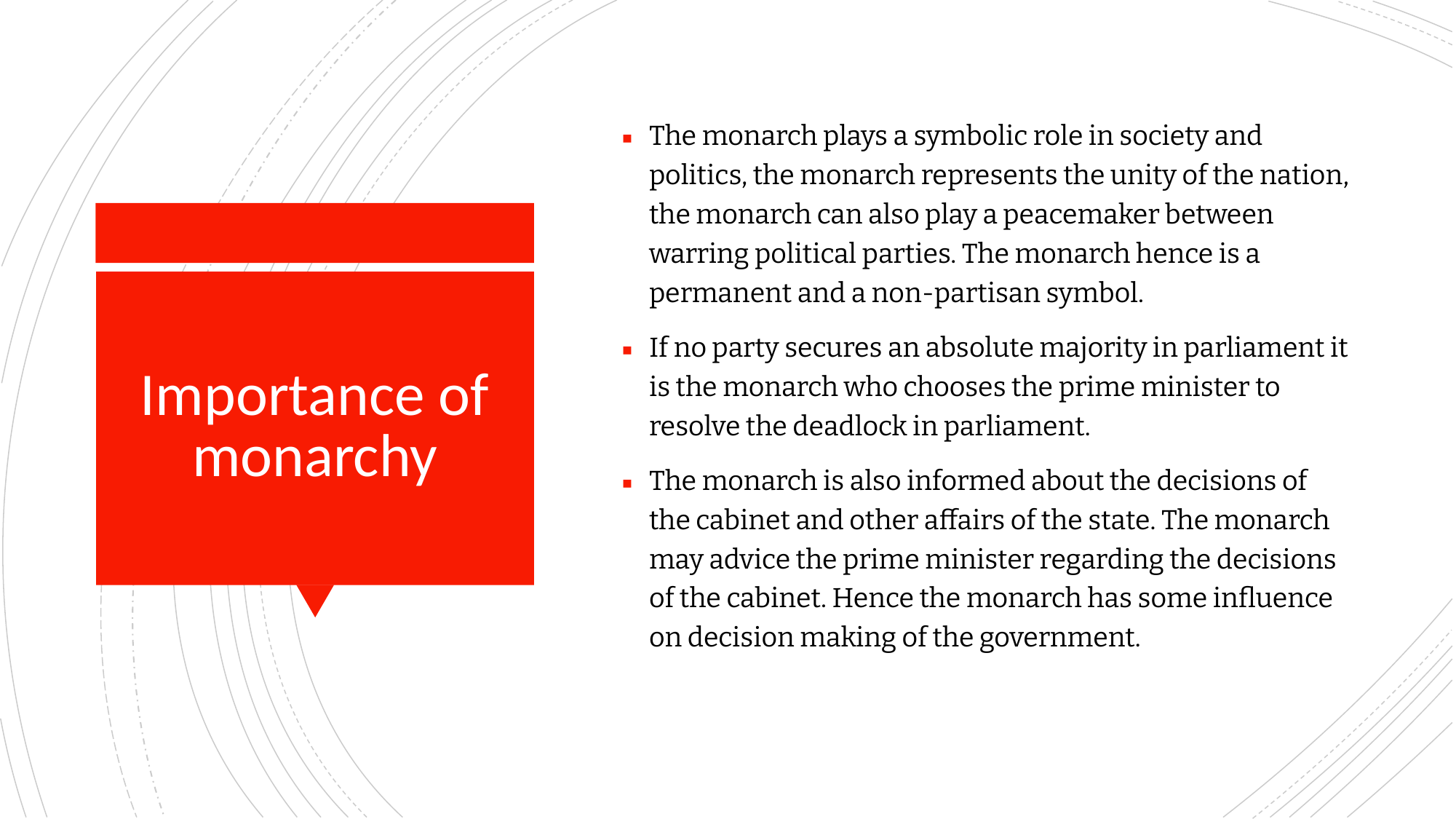

The monarch plays a symbolic role in society and politics, the monarch represents the unity of the nation, the monarch can also play a peacemaker between warring political parties. The monarch hence is a permanent and a non-partisan symbol.
If no party secures an absolute majority in parliament it is the monarch who chooses the prime minister to resolve the deadlock in parliament.
The monarch is also informed about the decisions of the cabinet and other affairs of the state. The monarch may advice the prime minister regarding the decisions of the cabinet. Hence the monarch has some influence on decision making of the government.

# Importance of monarchy